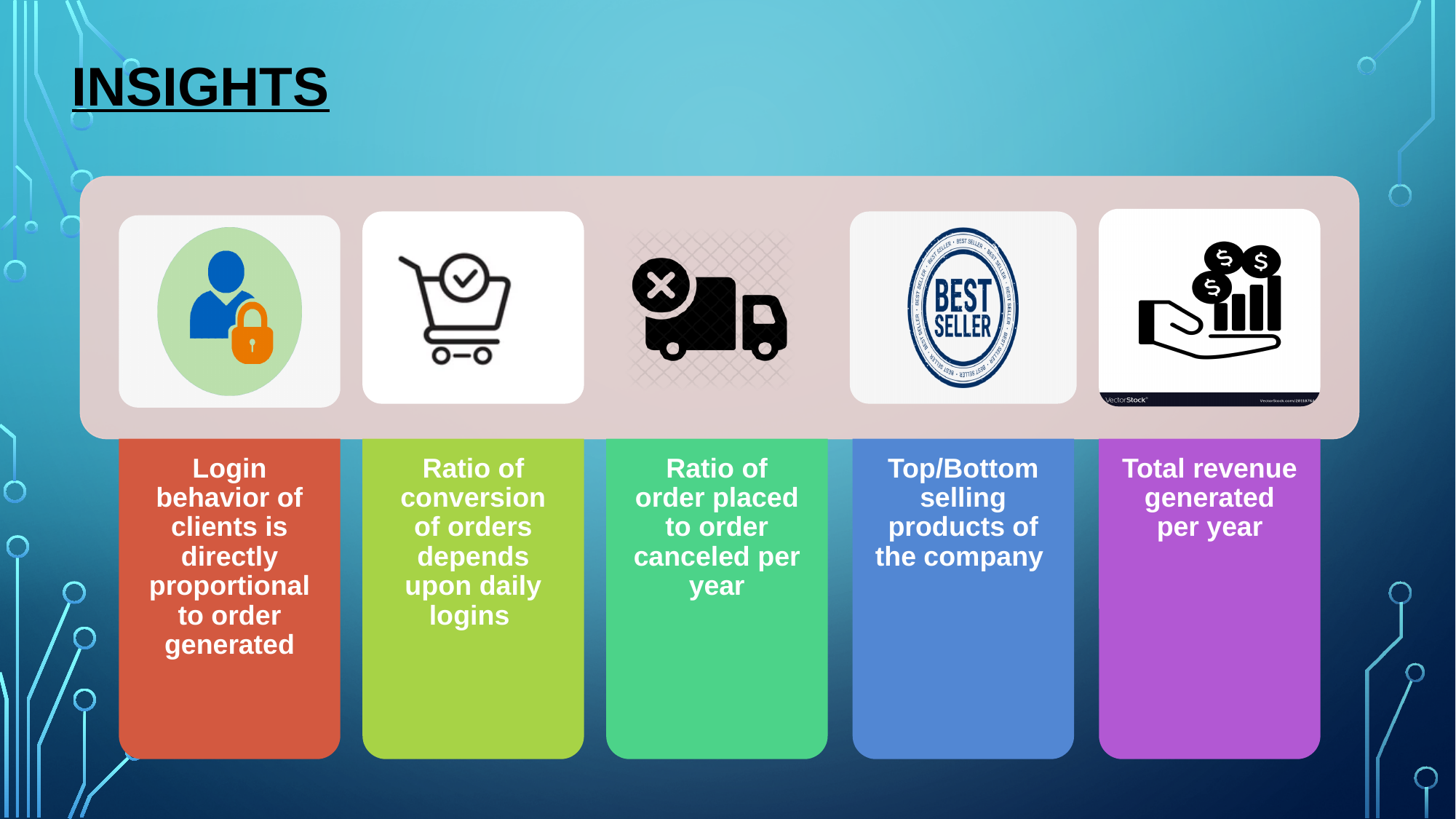

# Insights
Login behavior of clients is directly proportional to order generated
Ratio of conversion of orders depends upon daily logins
Ratio of order placed to order canceled per year
Top/Bottom selling products of the company
Total revenue generated per year